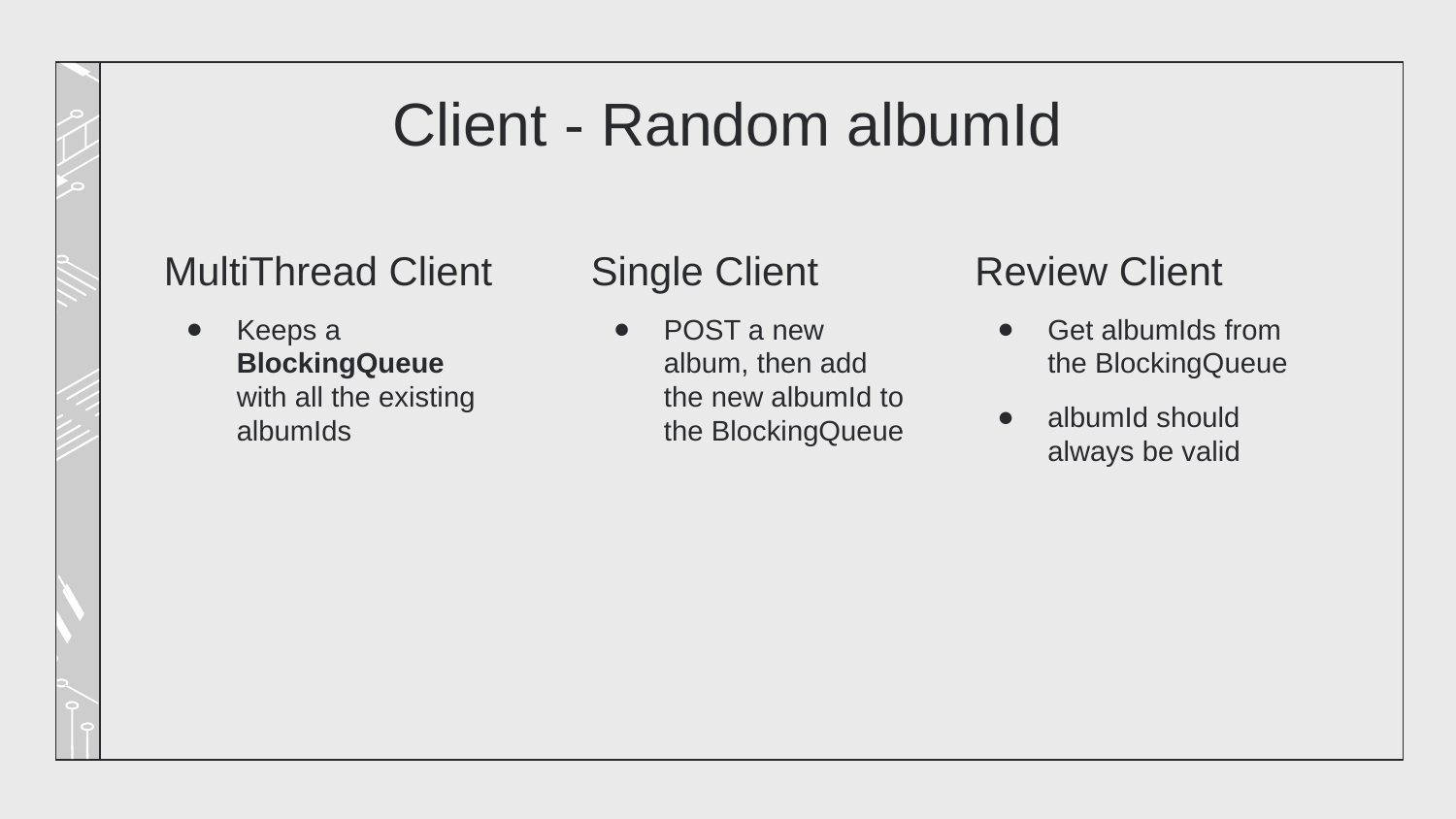

# Client - Random albumId
MultiThread Client
Single Client
Review Client
Keeps a BlockingQueue with all the existing albumIds
Get albumIds from the BlockingQueue
albumId should always be valid
POST a new album, then add the new albumId to the BlockingQueue